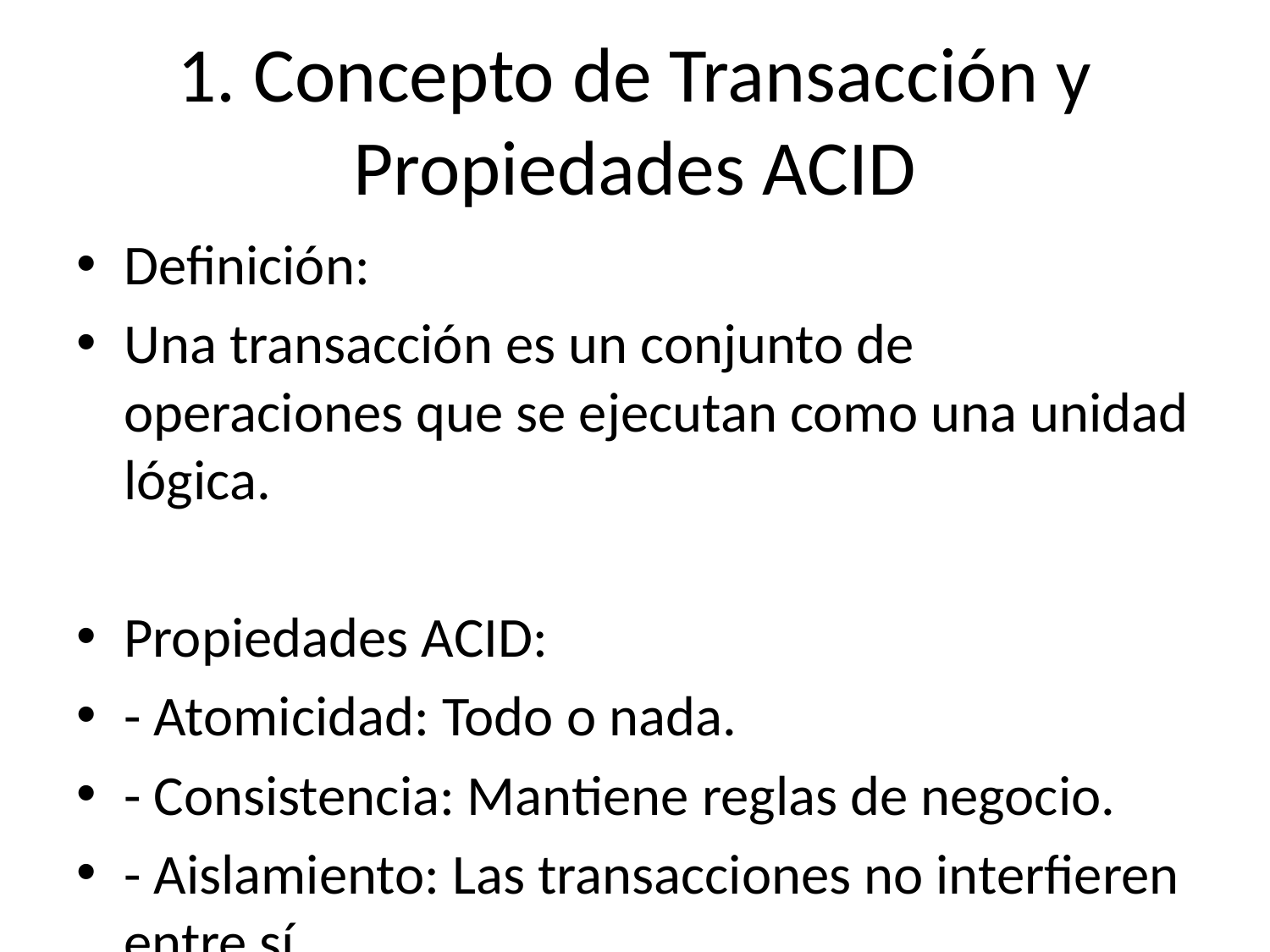

# 1. Concepto de Transacción y Propiedades ACID
Definición:
Una transacción es un conjunto de operaciones que se ejecutan como una unidad lógica.

Propiedades ACID:
- Atomicidad: Todo o nada.
- Consistencia: Mantiene reglas de negocio.
- Aislamiento: Las transacciones no interfieren entre sí.
- Durabilidad: Cambios confirmados persisten.